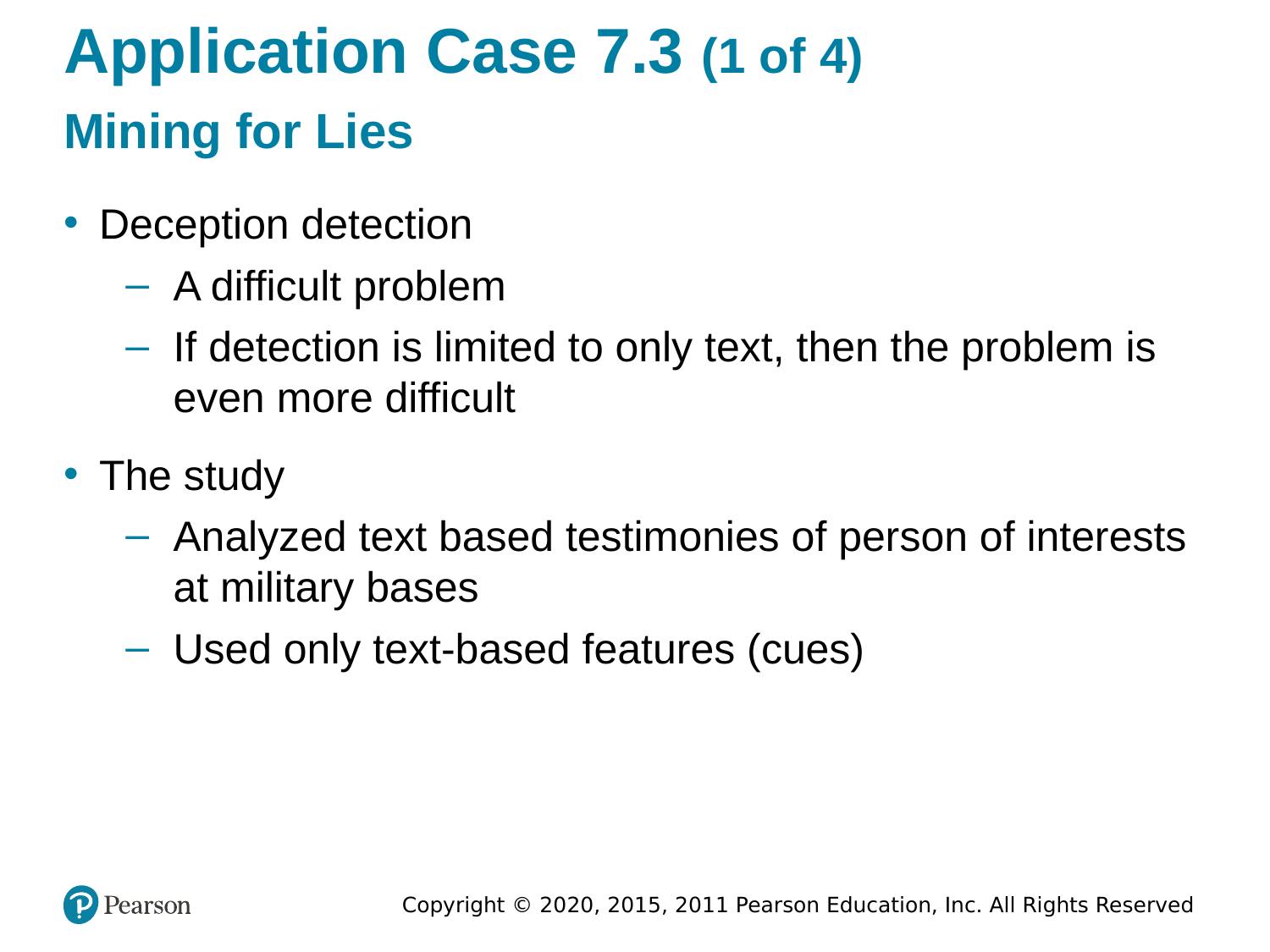

# Application Case 7.3 (1 of 4)
Mining for Lies
Deception detection
A difficult problem
If detection is limited to only text, then the problem is even more difficult
The study
Analyzed text based testimonies of person of interests at military bases
Used only text-based features (cues)